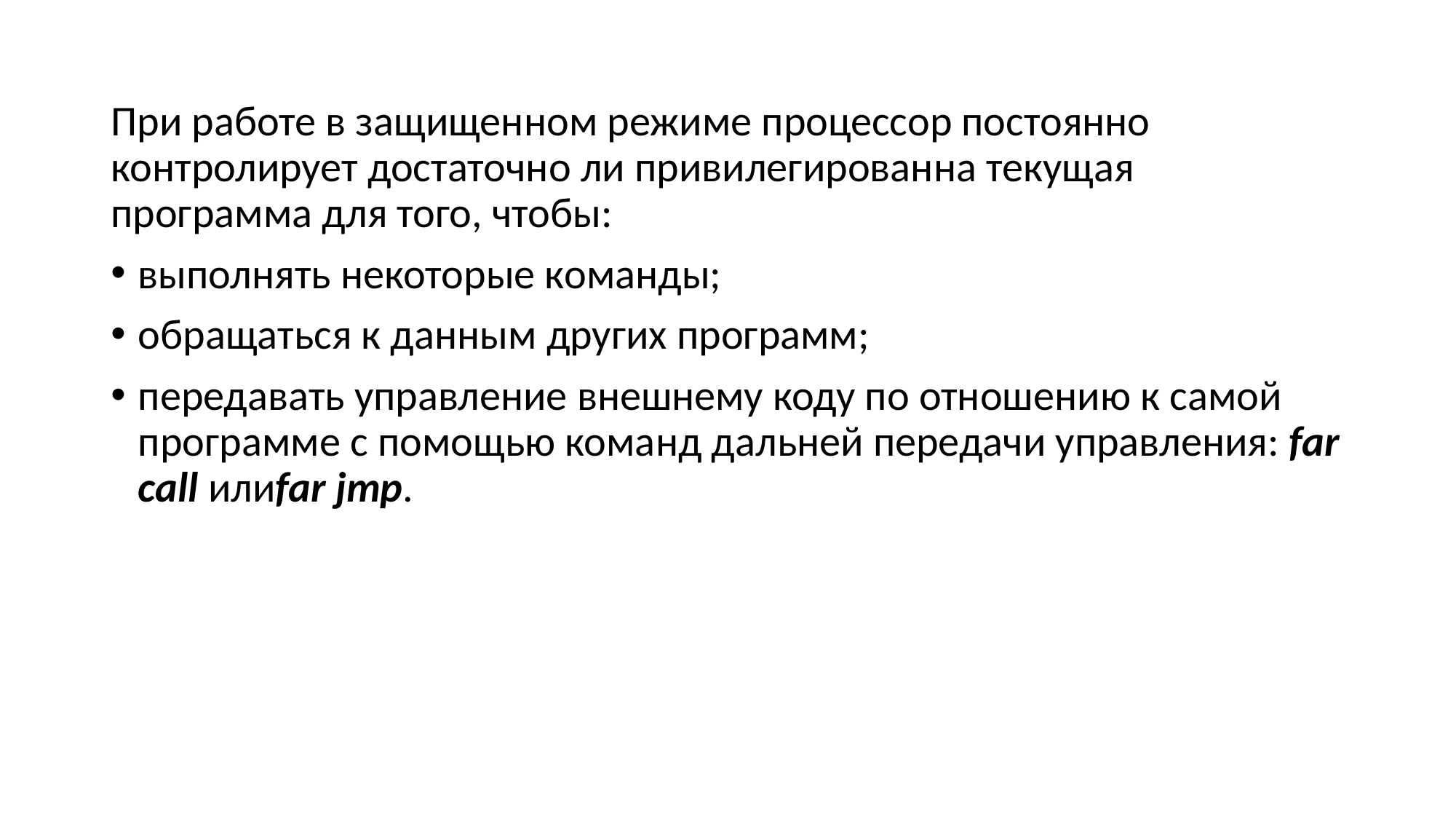

При работе в защищенном режиме процессор постоянно контролирует достаточно ли привилегированна текущая программа для того, чтобы:
выполнять некоторые команды;
обращаться к данным других программ;
передавать управление внешнему коду по отношению к самой программе с помощью команд дальней передачи управления: far call илиfar jmp.